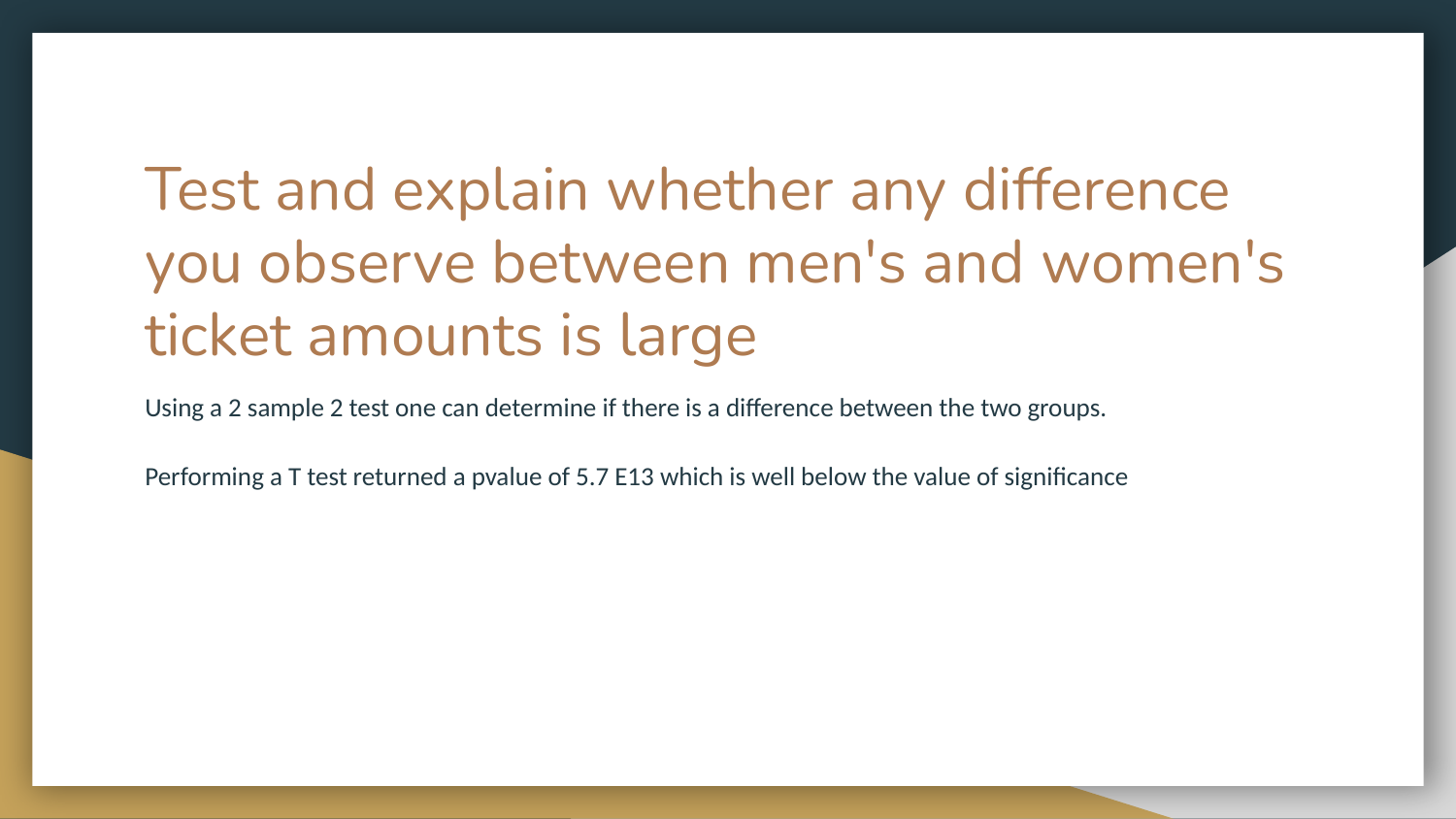

# Test and explain whether any difference you observe between men's and women's ticket amounts is large
Using a 2 sample 2 test one can determine if there is a difference between the two groups.
Performing a T test returned a pvalue of 5.7 E13 which is well below the value of significance